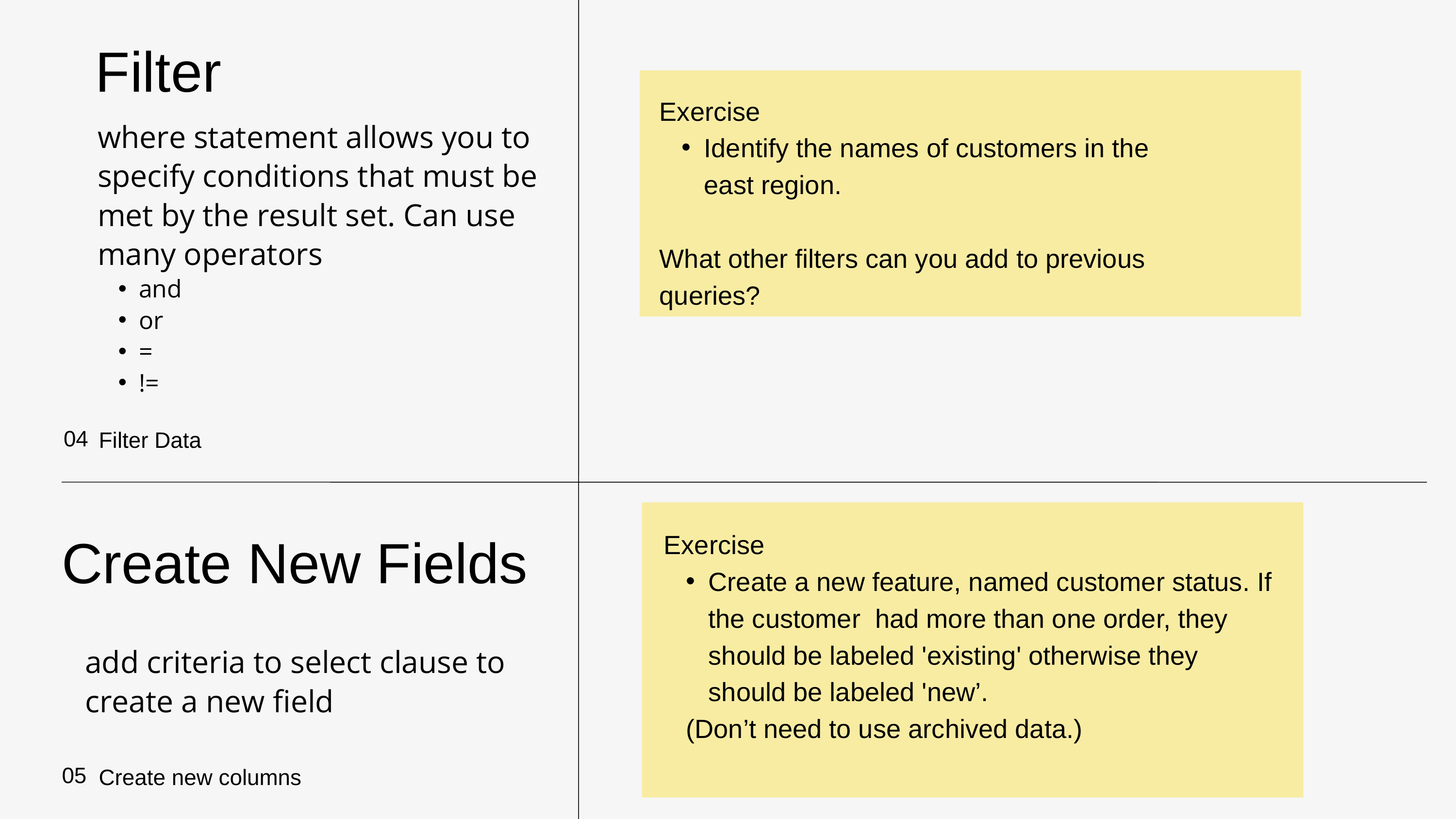

Filter

Exercise
Identify the names of customers in the east region.

What other filters can you add to previous queries?
where statement allows you to specify conditions that must be met by the result set. Can use many operators
and
or
=
!=

Filter Data
04

Exercise
Create a new feature, named customer status. If the customer  had more than one order, they should be labeled 'existing' otherwise they should be labeled 'new’.
(Don’t need to use archived data.)

Create New Fields
add criteria to select clause to create a new field

Create new columns
05